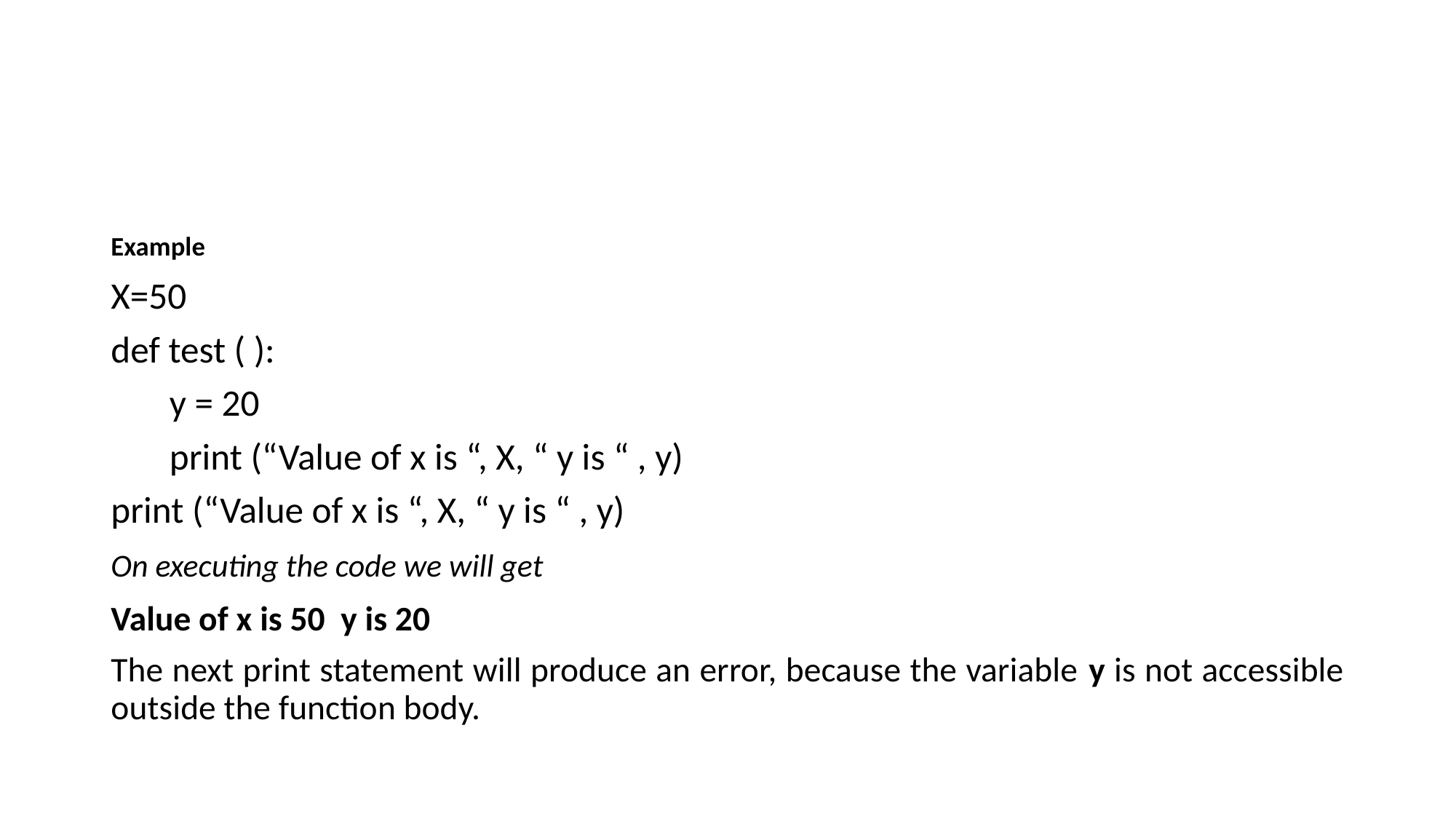

#
Example
X=50
def test ( ):
       y = 20
       print (“Value of x is “, X, “ y is “ , y)
print (“Value of x is “, X, “ y is “ , y)
On executing the code we will get
Value of x is 50  y is 20
The next print statement will produce an error, because the variable y is not accessible outside the function body.